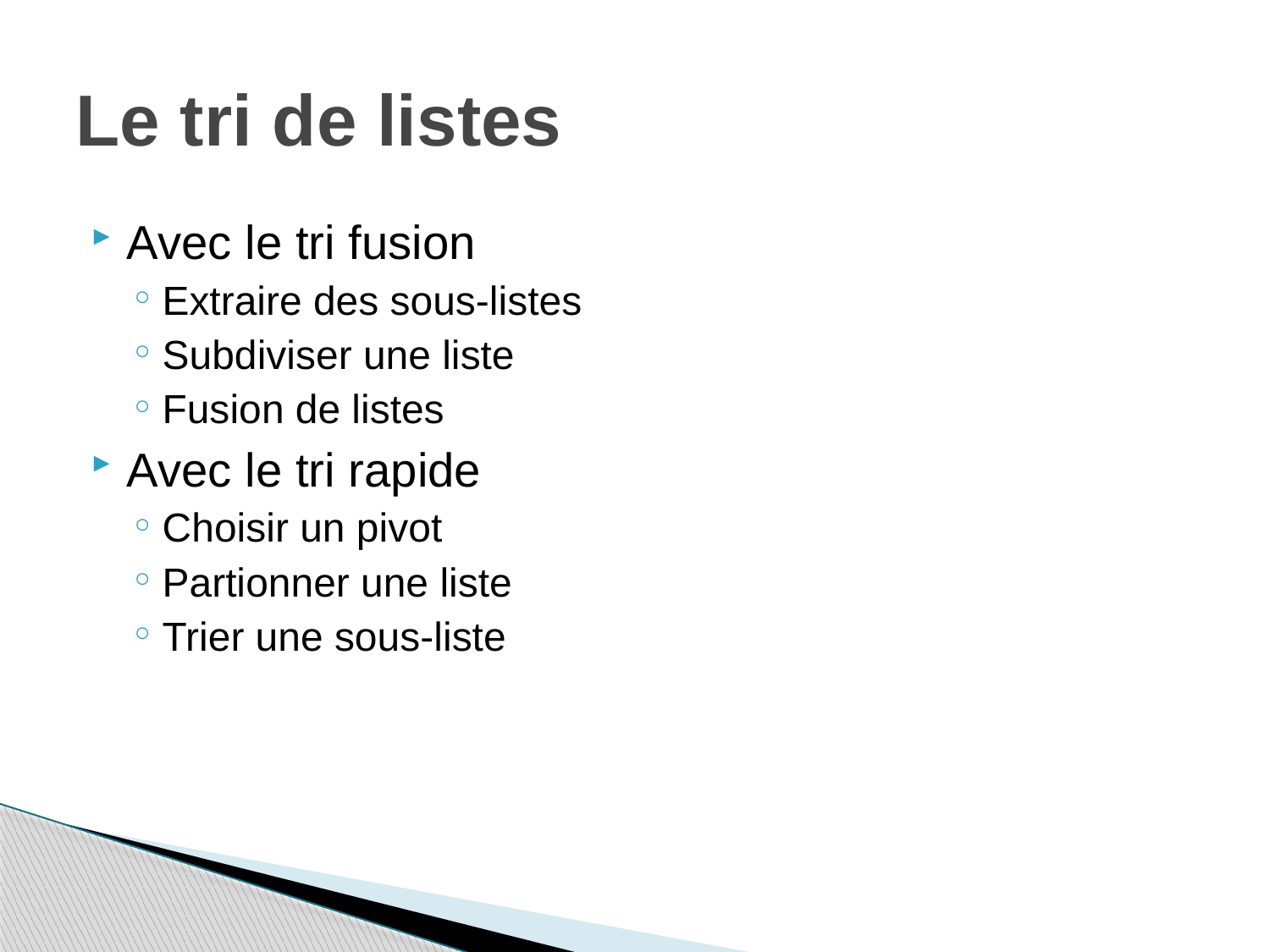

# Le tri de listes
Avec le tri fusion
Extraire des sous-listes
Subdiviser une liste
Fusion de listes
Avec le tri rapide
Choisir un pivot
Partionner une liste
Trier une sous-liste